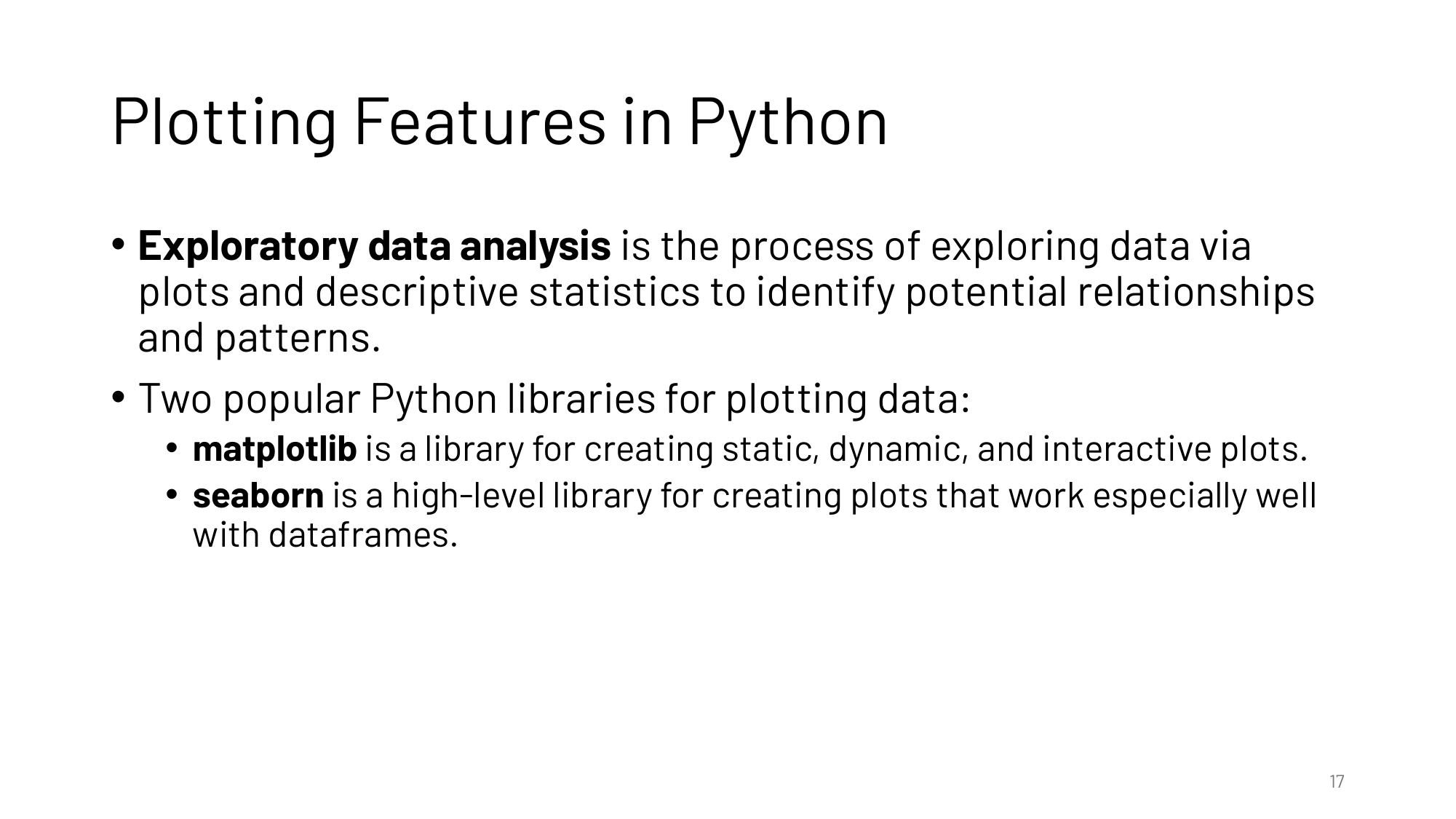

# Plotting Features in Python
Exploratory data analysis is the process of exploring data via plots and descriptive statistics to identify potential relationships and patterns.
Two popular Python libraries for plotting data:
matplotlib is a library for creating static, dynamic, and interactive plots.
seaborn is a high-level library for creating plots that work especially well with dataframes.
17